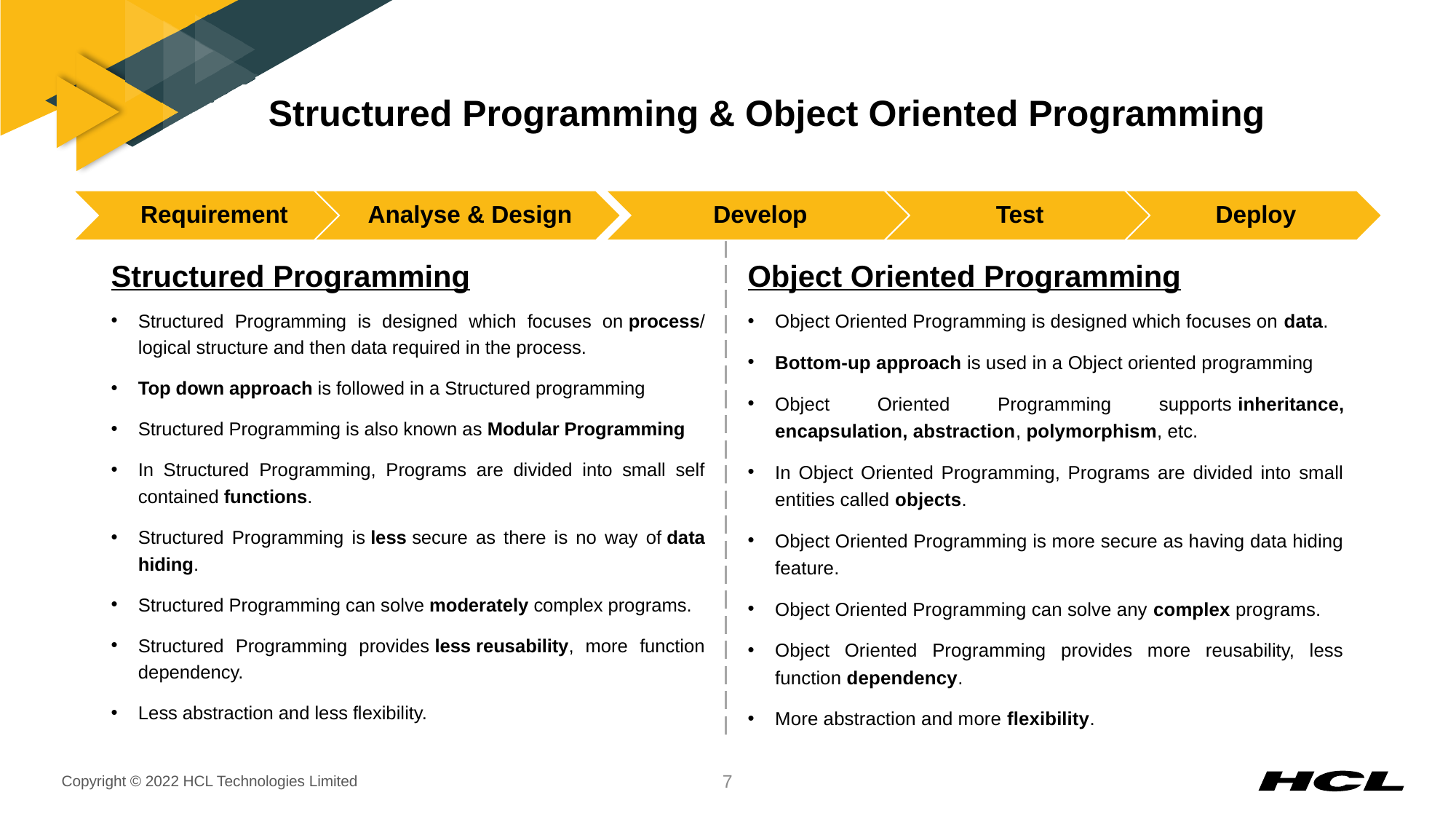

# Structured Programming & Object Oriented Programming
Requirement
Analyse & Design
Develop
Test
Deploy
Structured Programming
Object Oriented Programming
Structured Programming is designed which focuses on process/ logical structure and then data required in the process.
Top down approach is followed in a Structured programming
Structured Programming is also known as Modular Programming
In Structured Programming, Programs are divided into small self contained functions.
Structured Programming is less secure as there is no way of data hiding.
Structured Programming can solve moderately complex programs.
Structured Programming provides less reusability, more function dependency.
Less abstraction and less flexibility.
Object Oriented Programming is designed which focuses on data.
Bottom-up approach is used in a Object oriented programming
Object Oriented Programming supports inheritance, encapsulation, abstraction, polymorphism, etc.
In Object Oriented Programming, Programs are divided into small entities called objects.
Object Oriented Programming is more secure as having data hiding feature.
Object Oriented Programming can solve any complex programs.
Object Oriented Programming provides more reusability, less function dependency.
More abstraction and more flexibility.
7